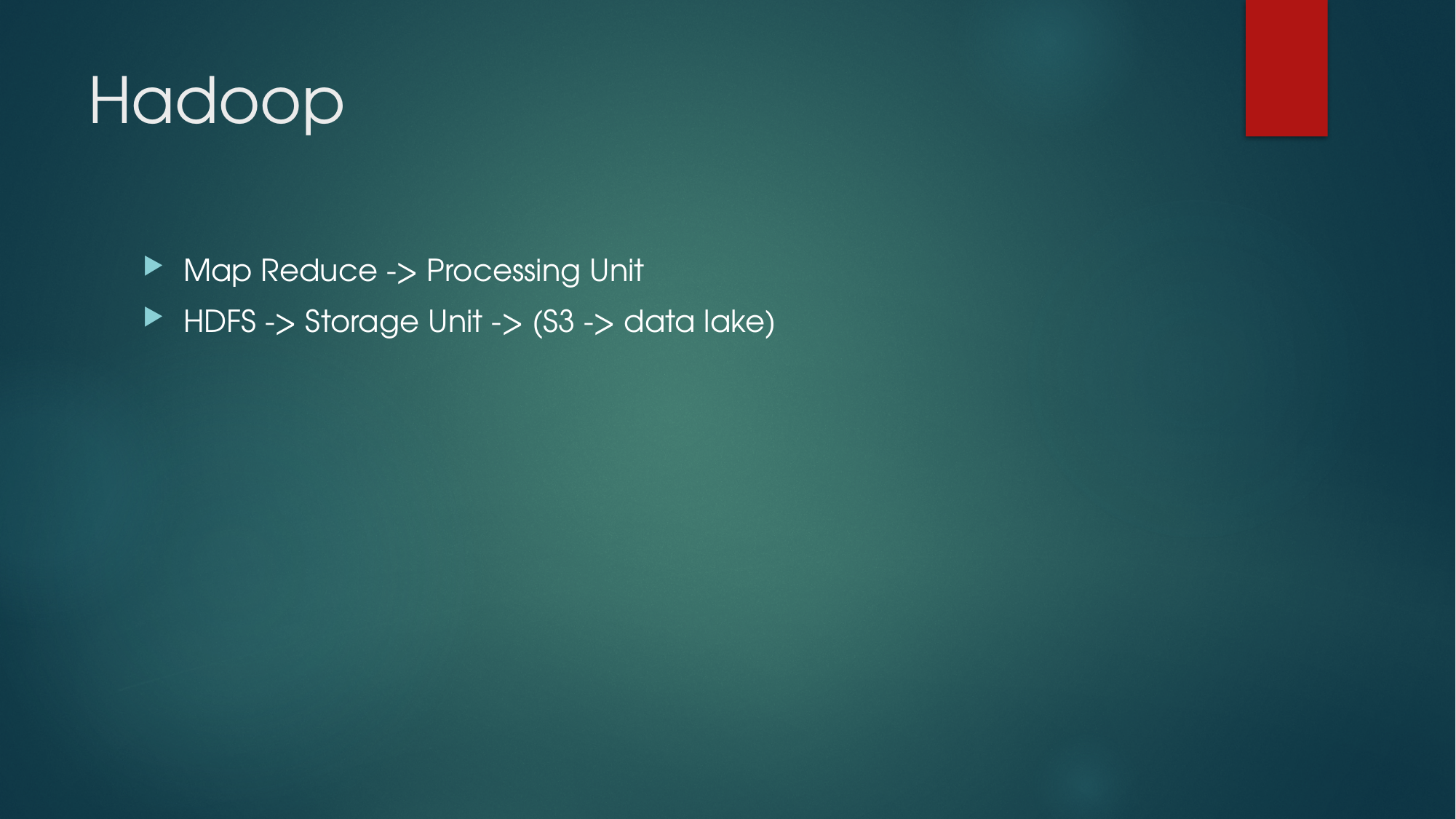

# Hadoop
Map Reduce -> Processing Unit
HDFS -> Storage Unit -> (S3 -> data lake)